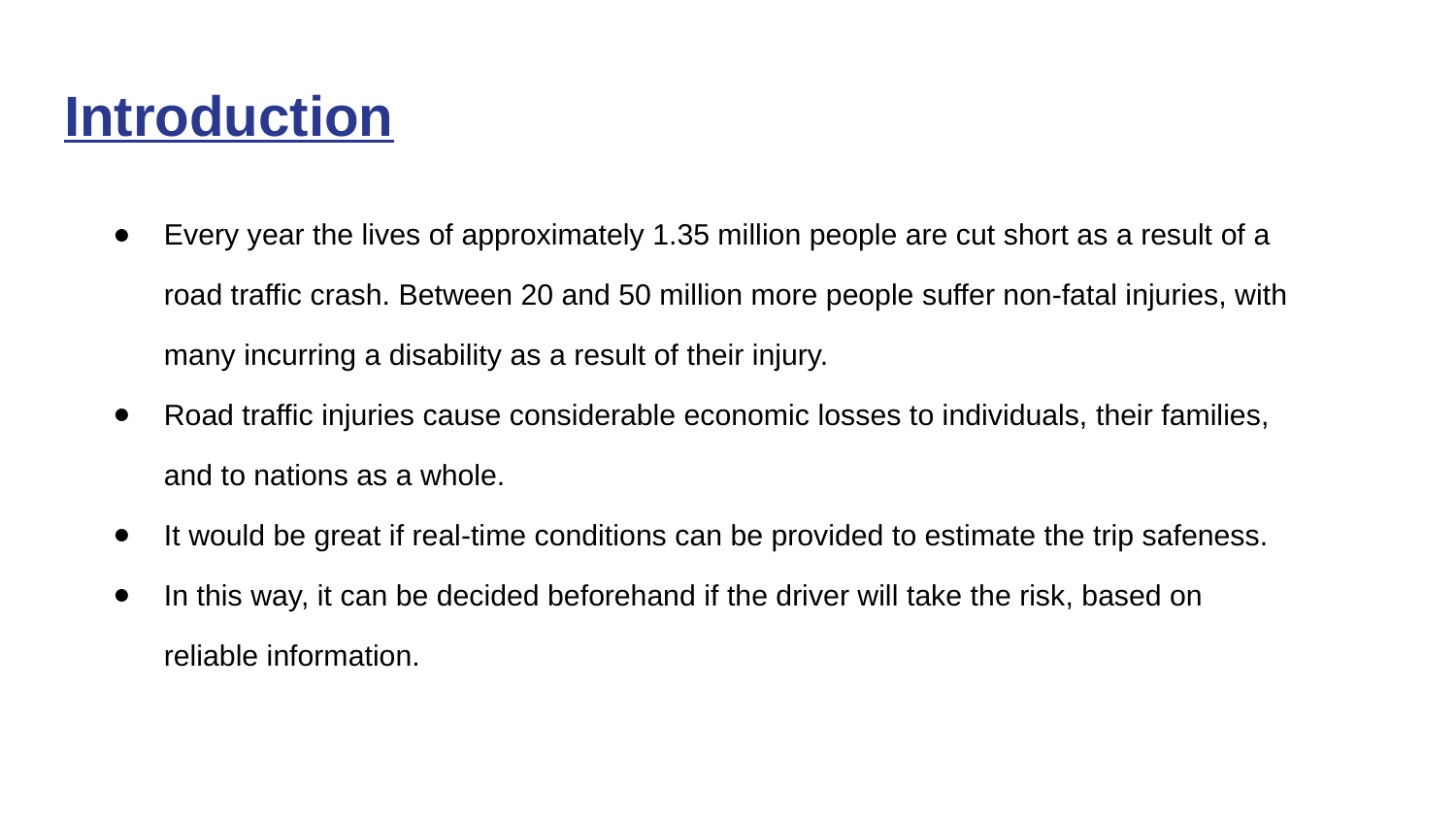

# Introduction
Every year the lives of approximately 1.35 million people are cut short as a result of a road traffic crash. Between 20 and 50 million more people suffer non-fatal injuries, with many incurring a disability as a result of their injury.
Road traffic injuries cause considerable economic losses to individuals, their families, and to nations as a whole.
It would be great if real-time conditions can be provided to estimate the trip safeness.
In this way, it can be decided beforehand if the driver will take the risk, based on reliable information.